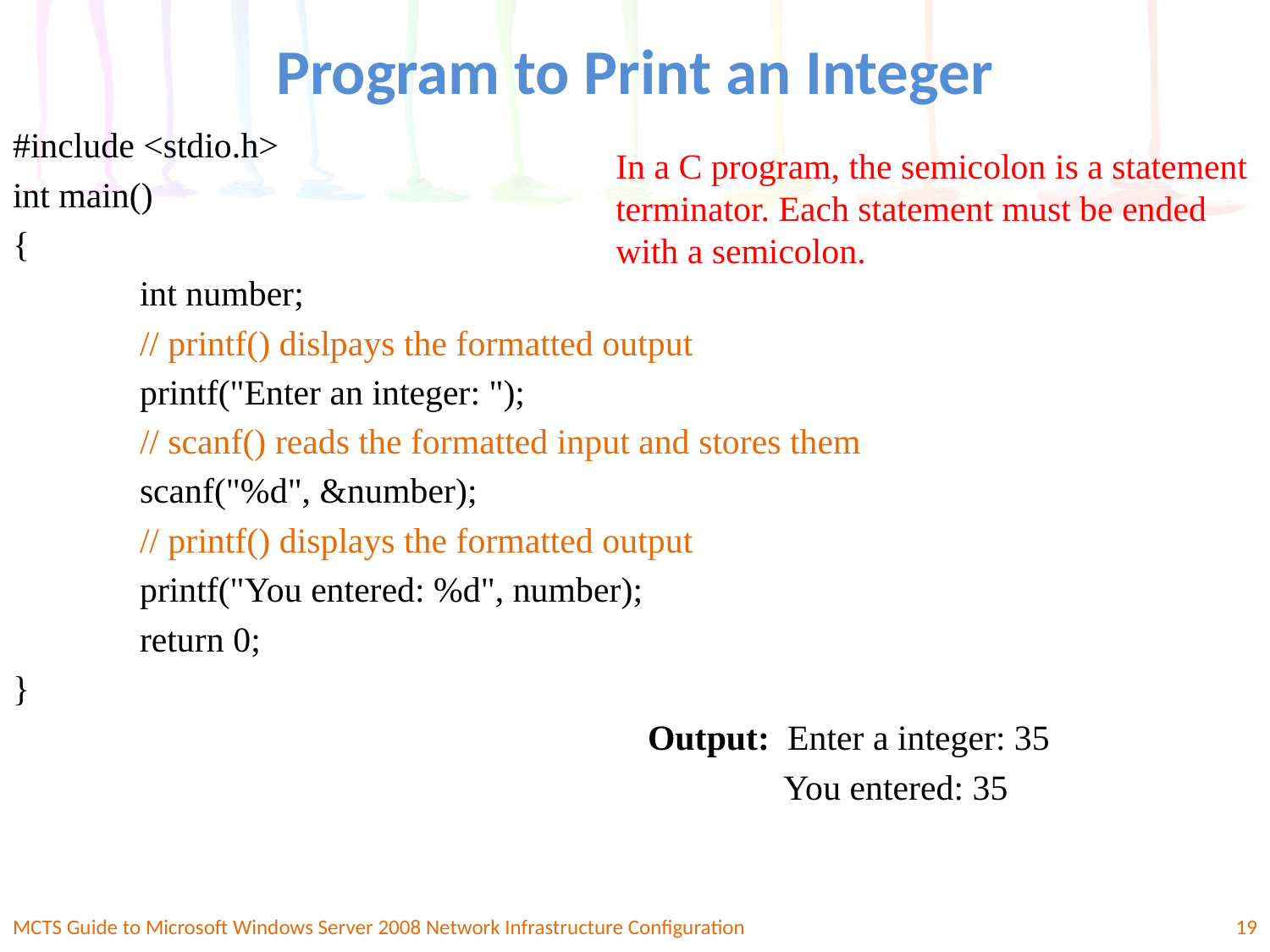

# Program to Print an Integer
#include <stdio.h>
int main()
{
	int number;
	// printf() dislpays the formatted output
	printf("Enter an integer: ");
	// scanf() reads the formatted input and stores them
	scanf("%d", &number);
	// printf() displays the formatted output
	printf("You entered: %d", number);
	return 0;
}
					Output:  Enter a integer: 35
				   		 You entered: 35
In a C program, the semicolon is a statement terminator. Each statement must be ended with a semicolon.
MCTS Guide to Microsoft Windows Server 2008 Network Infrastructure Configuration
19